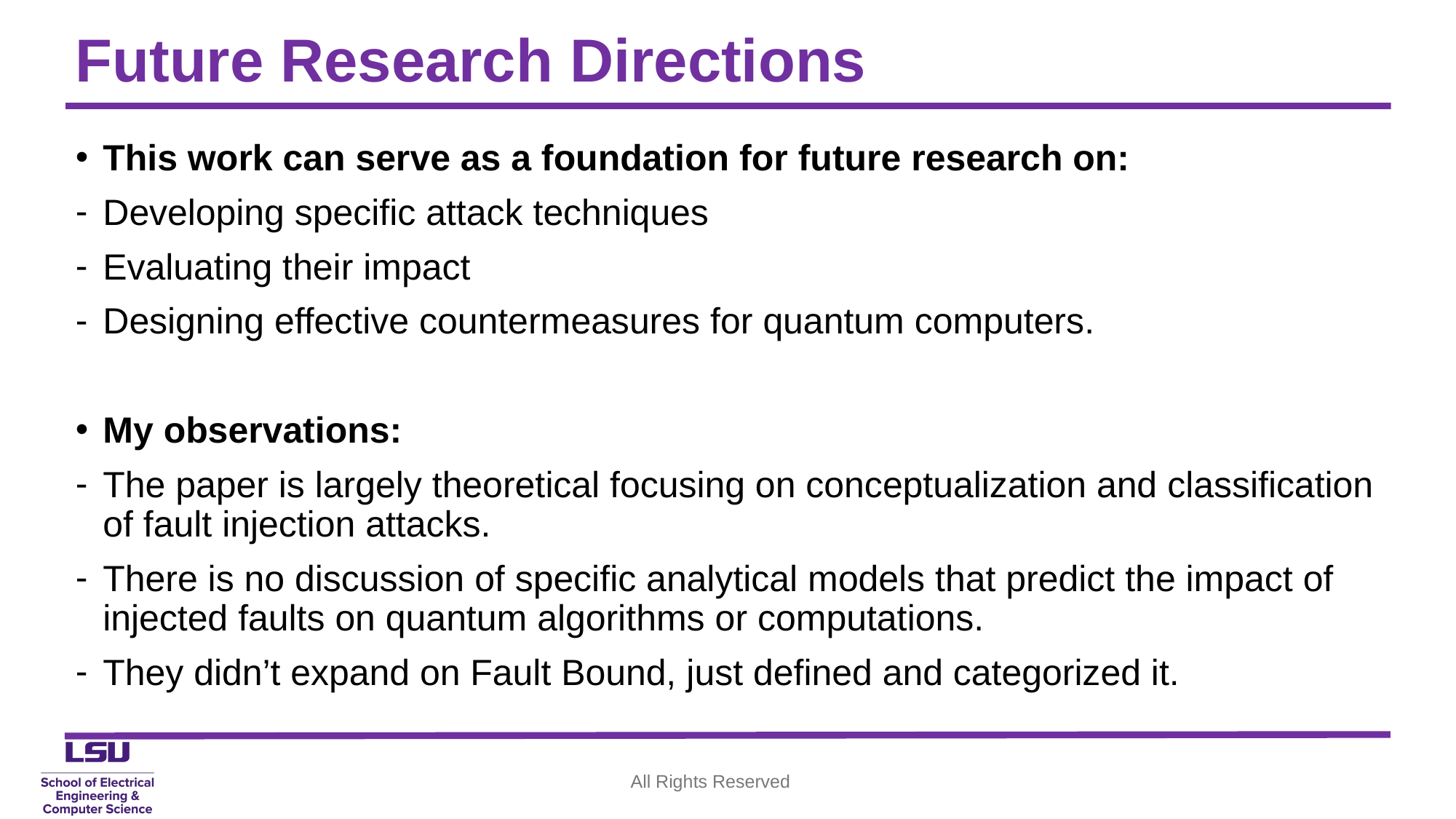

# Future Research Directions
This work can serve as a foundation for future research on:
Developing specific attack techniques
Evaluating their impact
Designing effective countermeasures for quantum computers.

My observations:
The paper is largely theoretical focusing on conceptualization and classification of fault injection attacks.
There is no discussion of specific analytical models that predict the impact of injected faults on quantum algorithms or computations.
They didn’t expand on Fault Bound, just defined and categorized it.
All Rights Reserved